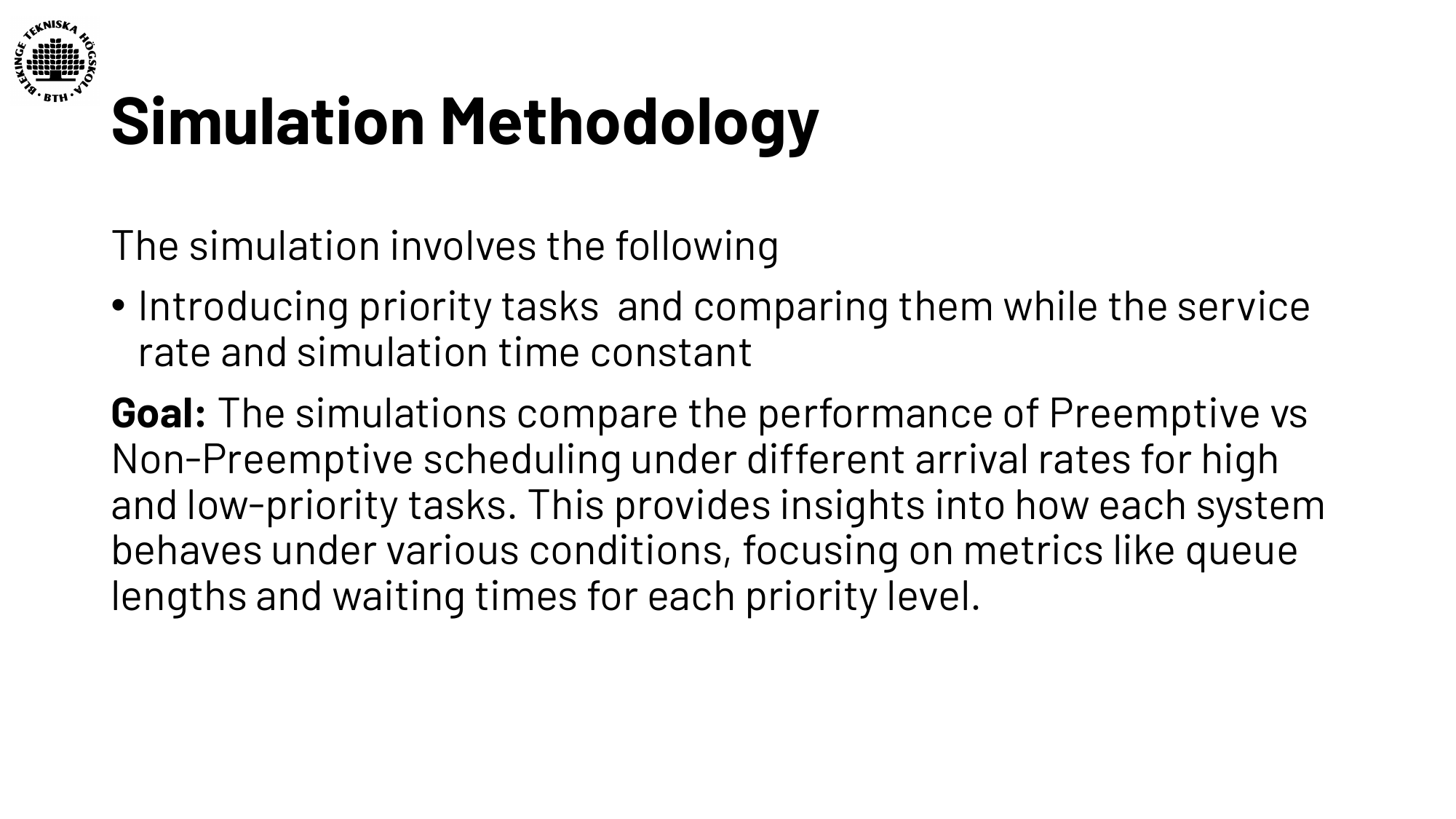

# Simulation Methodology
The simulation involves the following
Introducing priority tasks  and comparing them while the service rate and simulation time constant
Goal: The simulations compare the performance of Preemptive vs Non-Preemptive scheduling under different arrival rates for high and low-priority tasks. This provides insights into how each system behaves under various conditions, focusing on metrics like queue lengths and waiting times for each priority level.